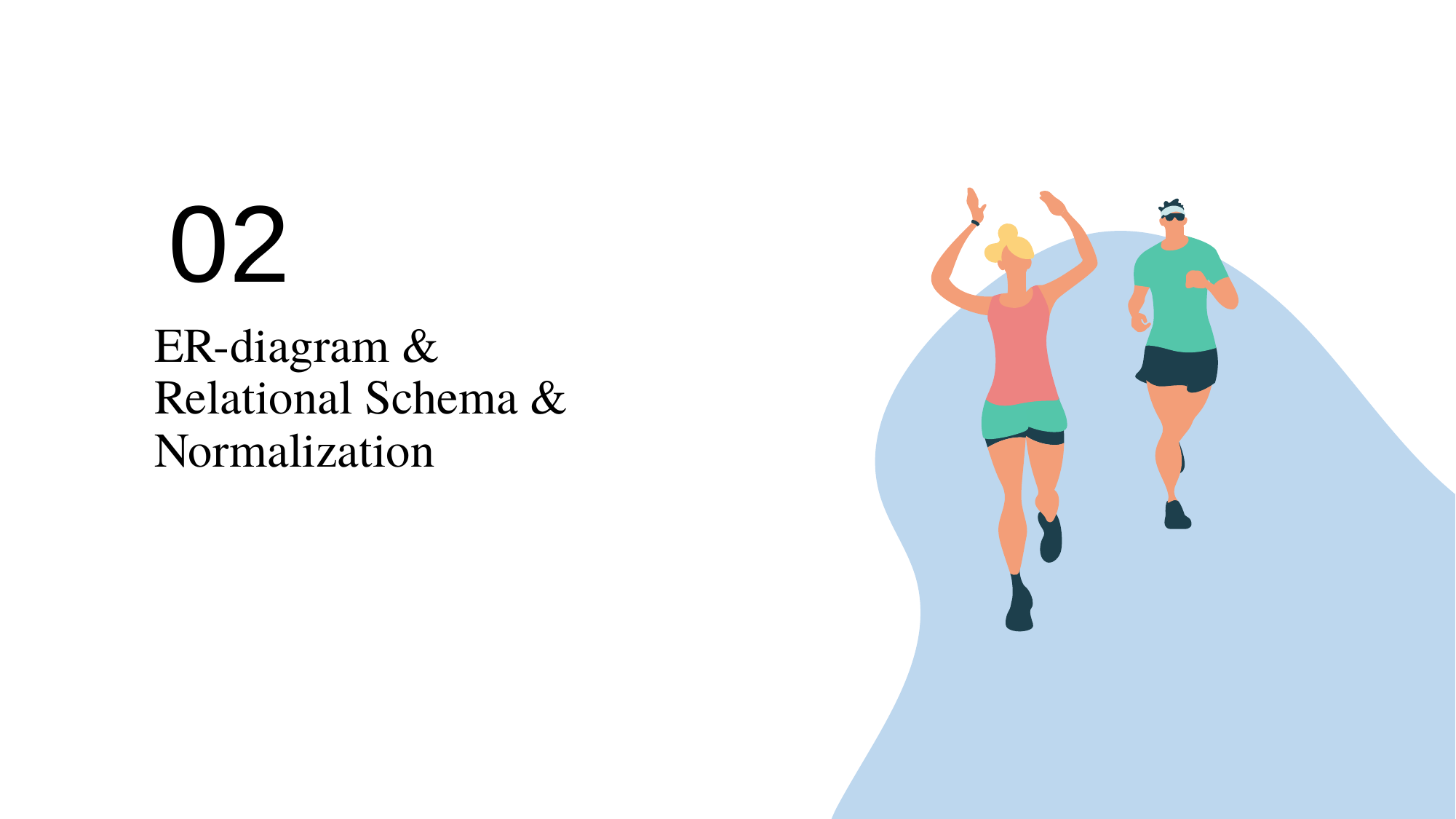

02

ER-diagram & Relational Schema & Normalization